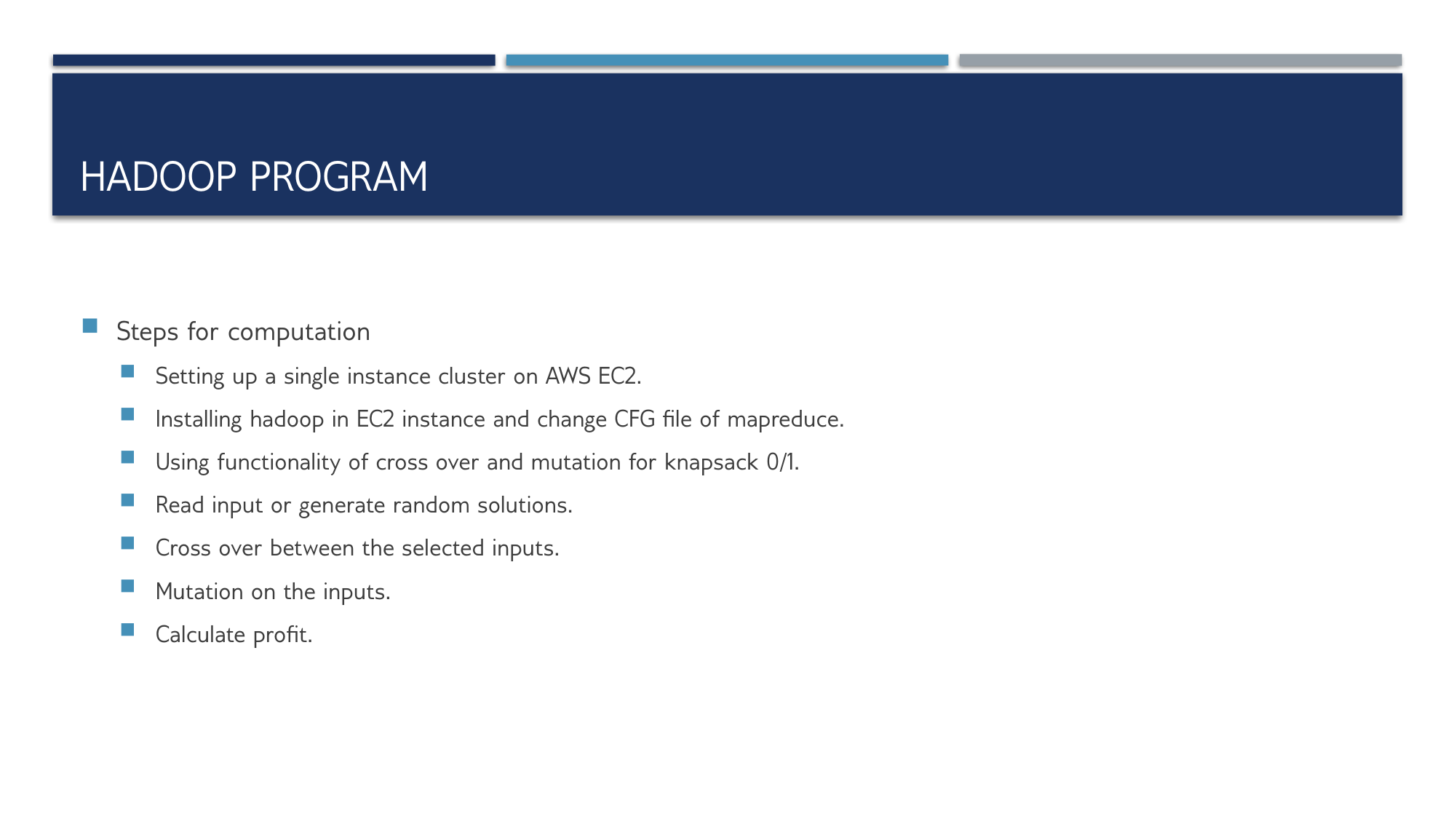

# HADOOP PROGRAM
Steps for computation
Setting up a single instance cluster on AWS EC2.
Installing hadoop in EC2 instance and change CFG file of mapreduce.
Using functionality of cross over and mutation for knapsack 0/1.
Read input or generate random solutions.
Cross over between the selected inputs.
Mutation on the inputs.
Calculate profit.